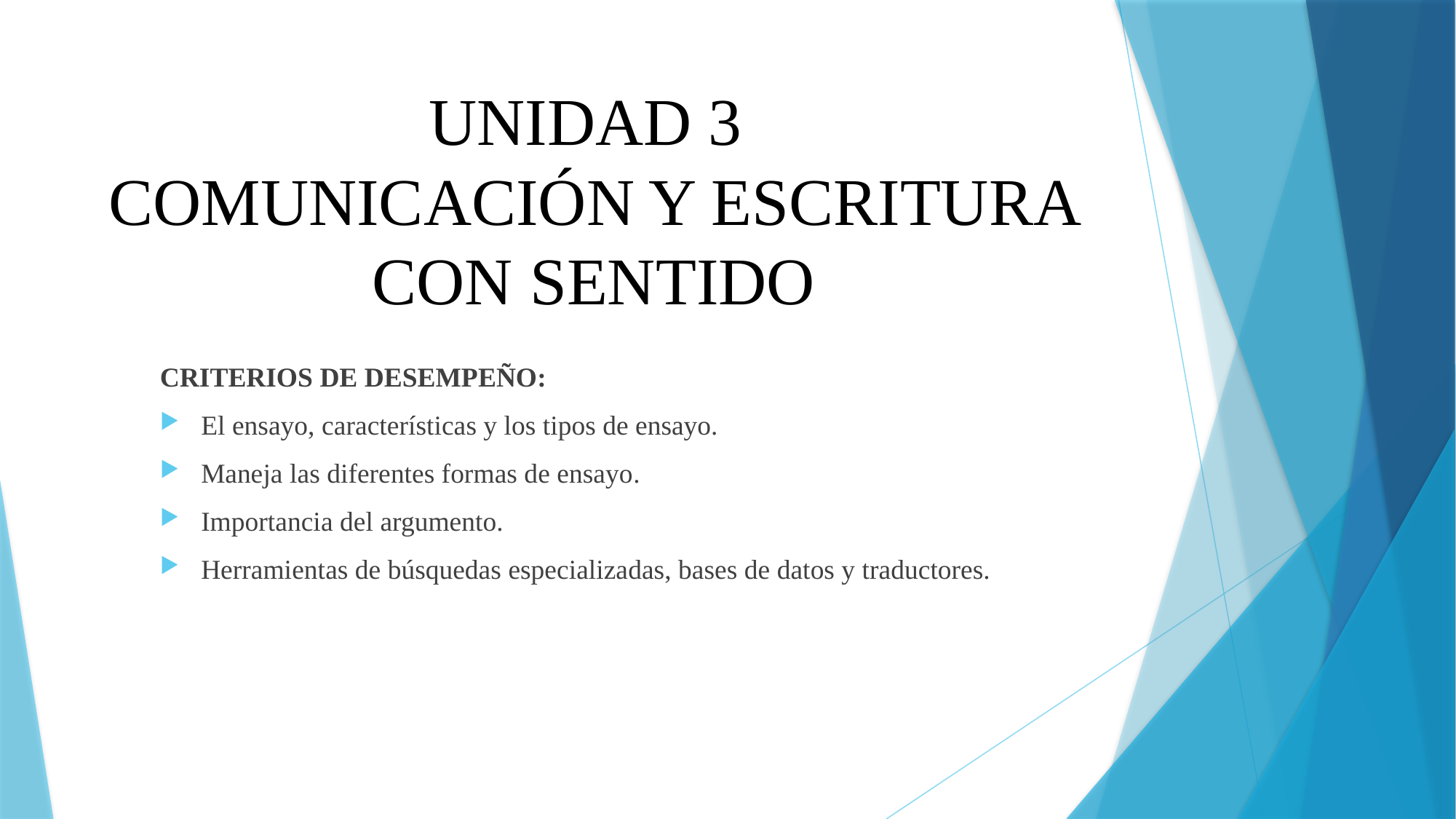

# UNIDAD 3 COMUNICACIÓN Y ESCRITURA CON SENTIDO
CRITERIOS DE DESEMPEÑO:
El ensayo, características y los tipos de ensayo.
Maneja las diferentes formas de ensayo.
Importancia del argumento.
Herramientas de búsquedas especializadas, bases de datos y traductores.